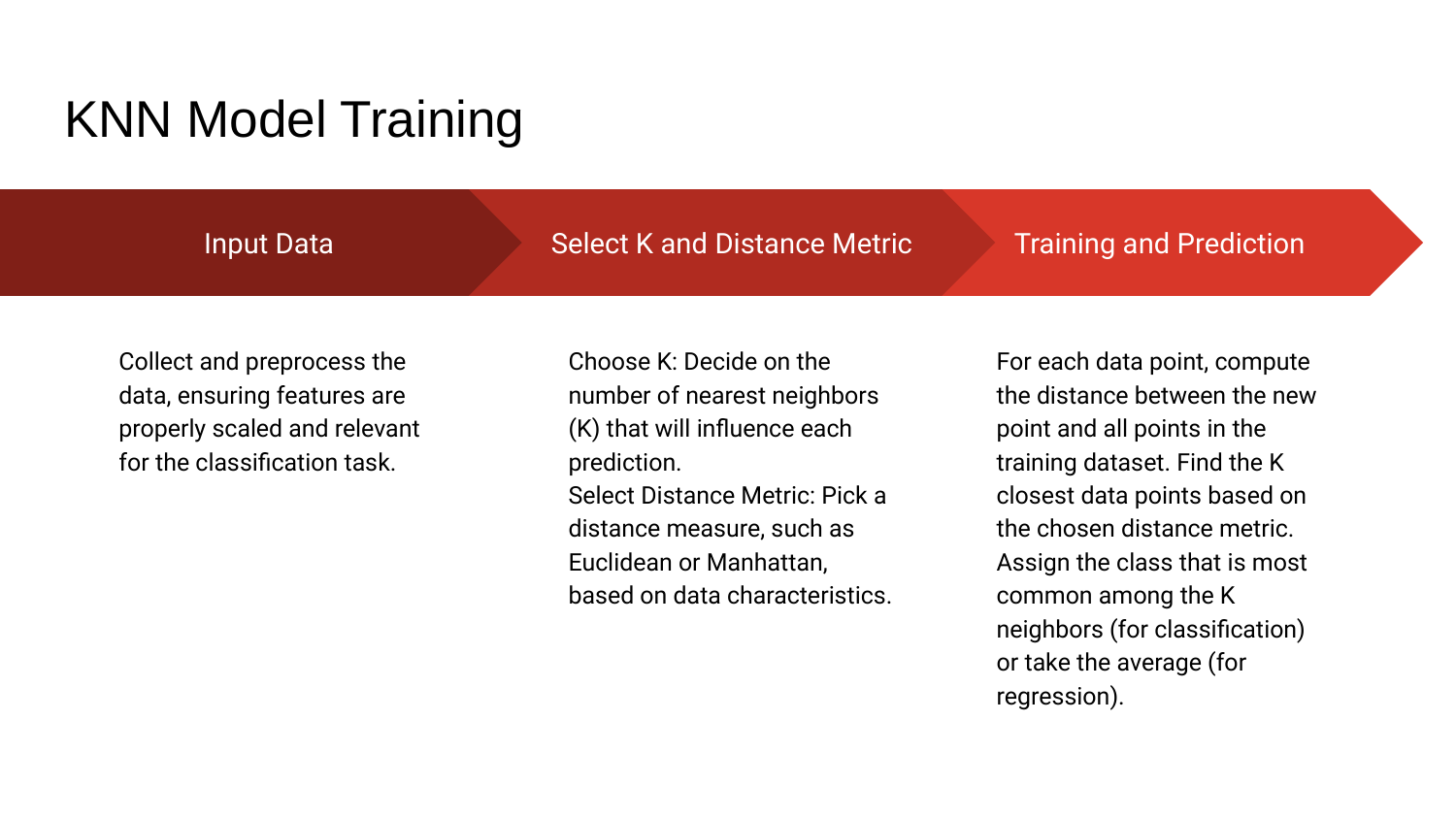

# KNN Model Training
Select K and Distance Metric
Choose K: Decide on the number of nearest neighbors (K) that will influence each prediction.
Select Distance Metric: Pick a distance measure, such as Euclidean or Manhattan, based on data characteristics.
Training and Prediction
For each data point, compute the distance between the new point and all points in the training dataset. Find the K closest data points based on the chosen distance metric. Assign the class that is most common among the K neighbors (for classification) or take the average (for regression).

Input Data
Collect and preprocess the data, ensuring features are properly scaled and relevant for the classification task.